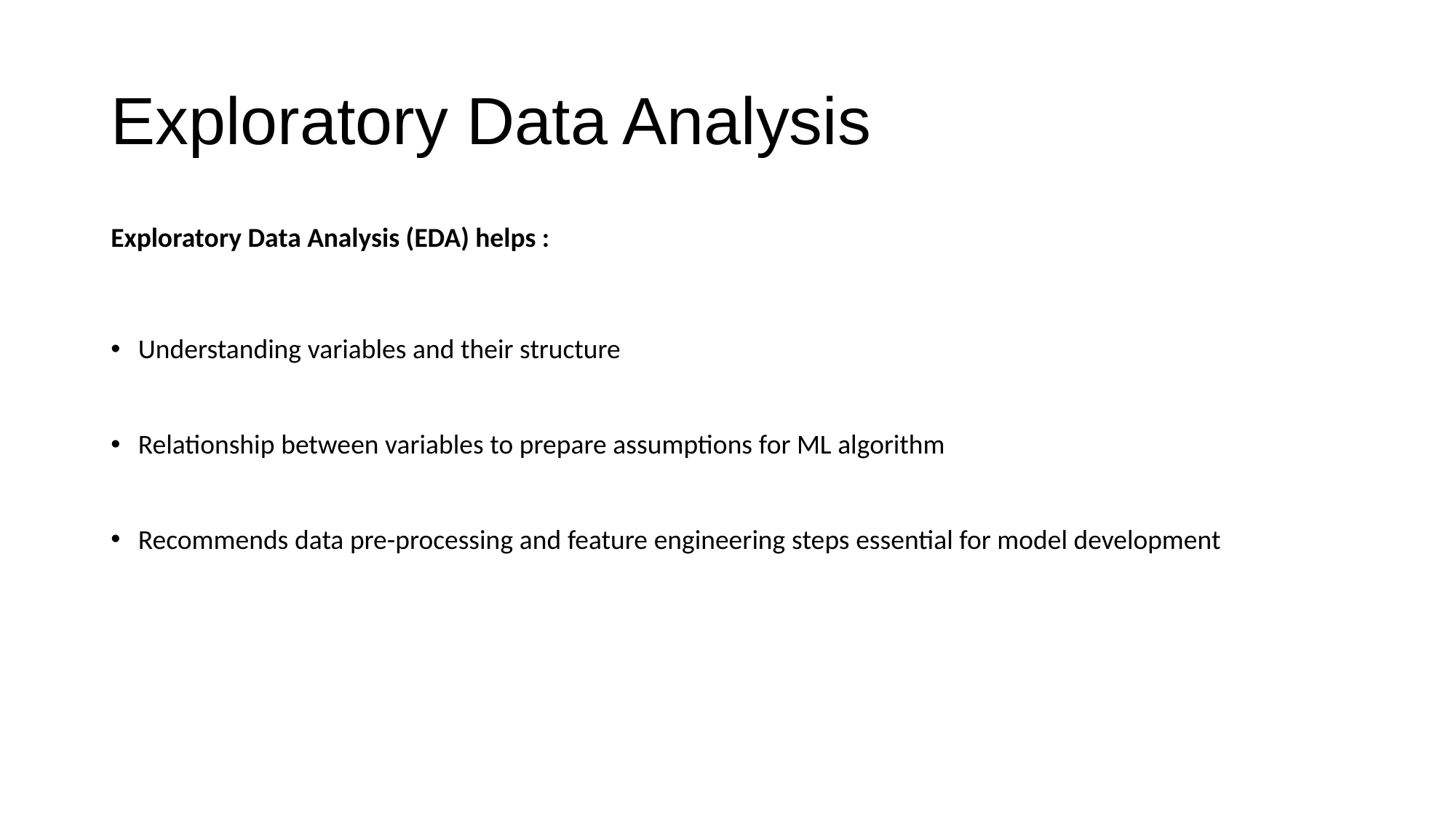

# Exploratory Data Analysis
Exploratory Data Analysis (EDA) helps :

Understanding variables and their structure

Relationship between variables to prepare assumptions for ML algorithm

Recommends data pre-processing and feature engineering steps essential for model development